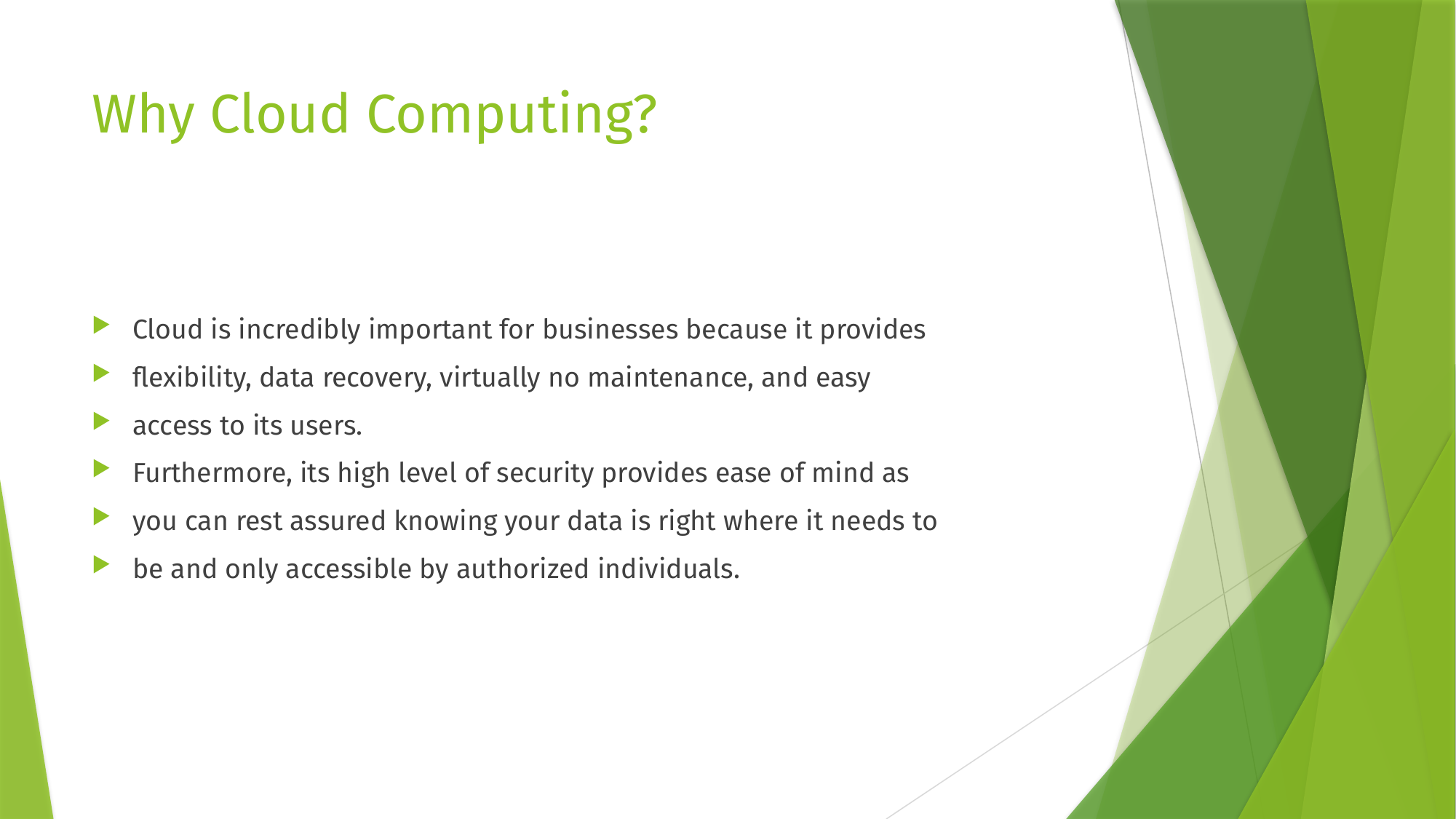

# Why Cloud Computing?

Cloud is incredibly important for businesses because it provides
flexibility, data recovery, virtually no maintenance, and easy
access to its users.
Furthermore, its high level of security provides ease of mind as
you can rest assured knowing your data is right where it needs to
be and only accessible by authorized individuals.